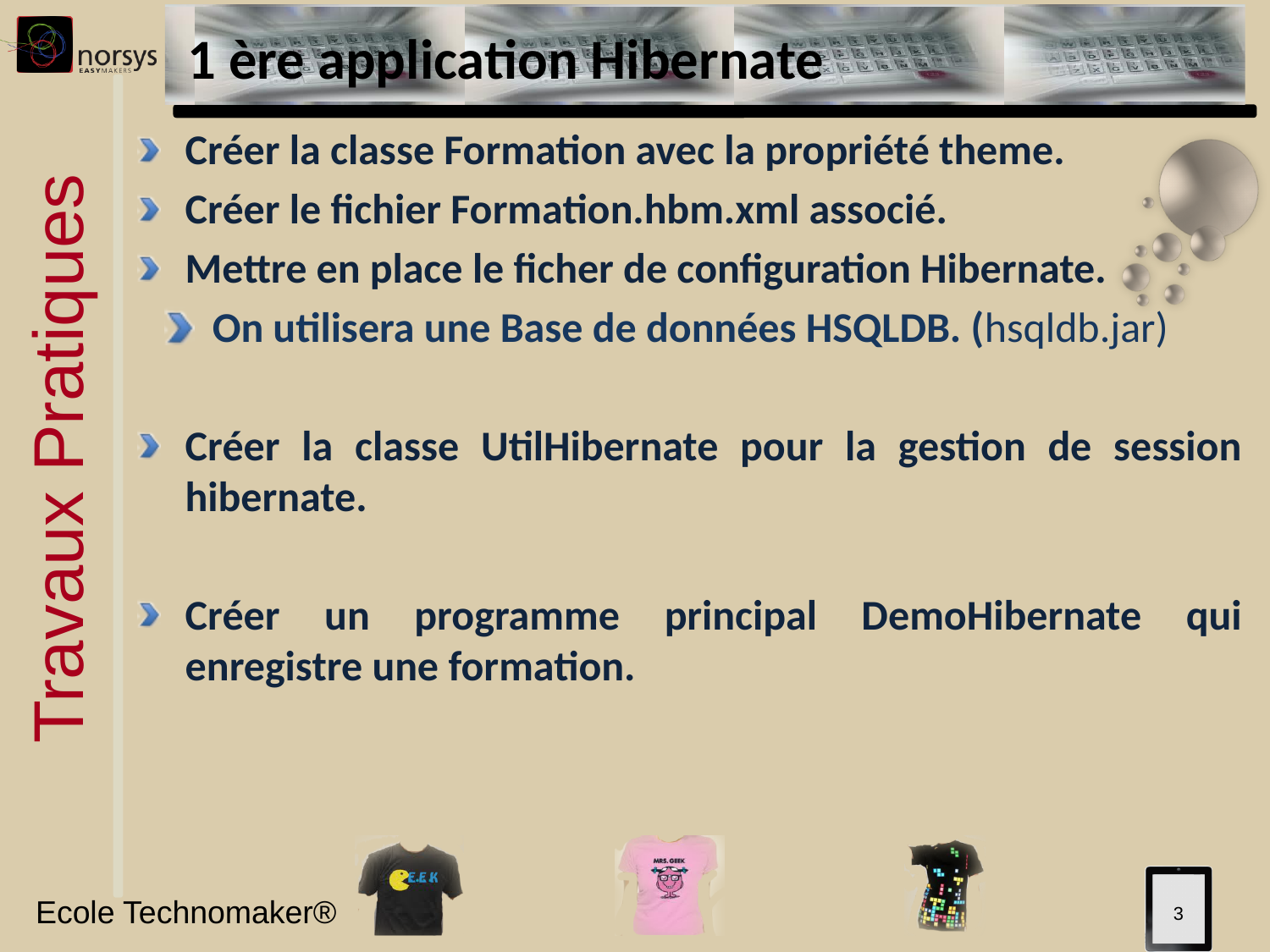

1 ère application Hibernate
Créer la classe Formation avec la propriété theme.
Créer le fichier Formation.hbm.xml associé.
Mettre en place le ficher de configuration Hibernate.
On utilisera une Base de données HSQLDB. (hsqldb.jar)

Créer la classe UtilHibernate pour la gestion de session hibernate.

Créer un programme principal DemoHibernate qui enregistre une formation.

3